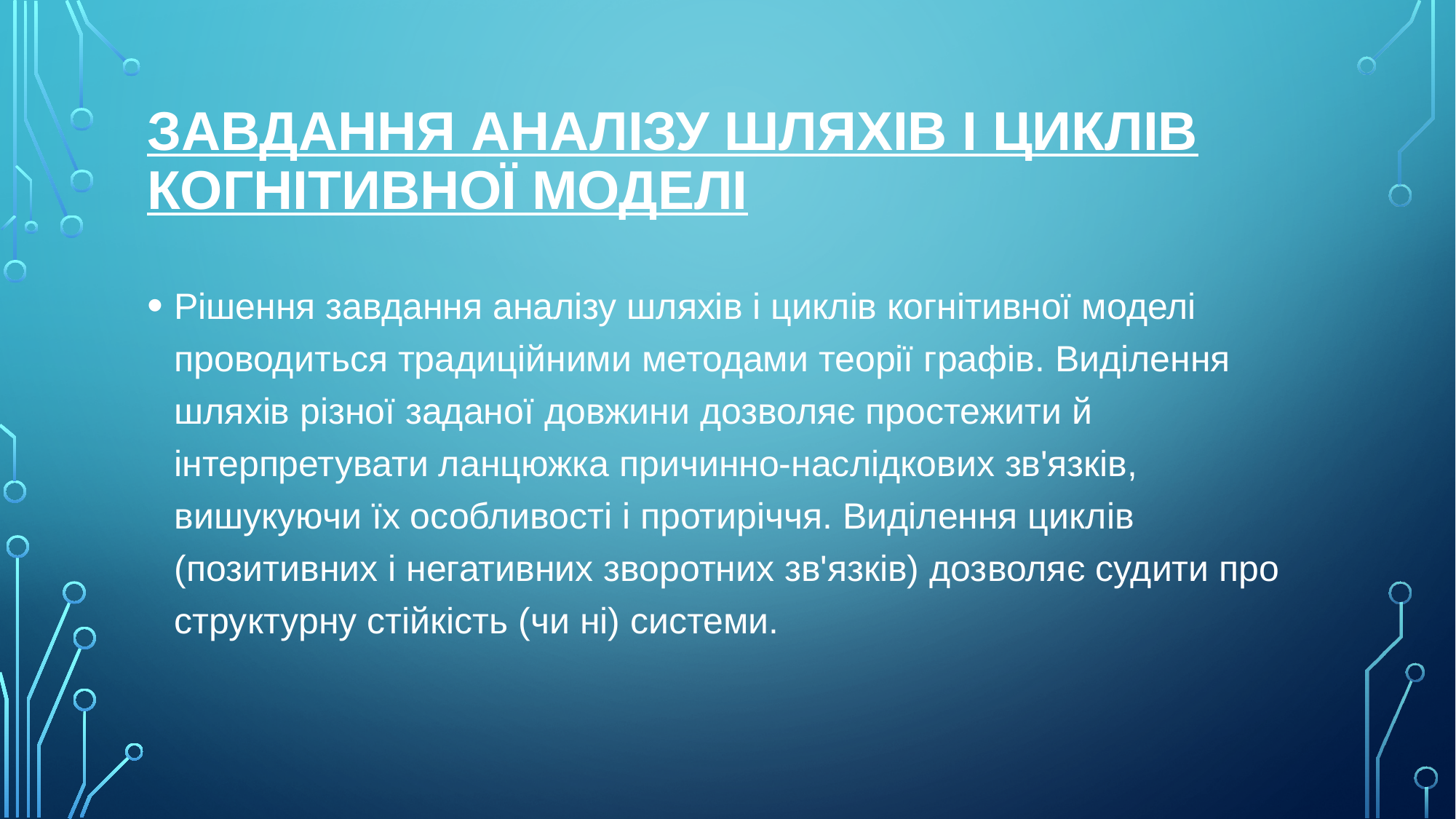

# Завдання аналізу шляхів і циклів когнітивної моделі
Рішення завдання аналізу шляхів і циклів когнітивної моделі проводиться традиційними методами теорії графів. Виділення шляхів різної заданої довжини дозволяє простежити й інтерпретувати ланцюжка причинно-наслідкових зв'язків, вишукуючи їх особливості і протиріччя. Виділення циклів (позитивних і негативних зворотних зв'язків) дозволяє судити про структурну стійкість (чи ні) системи.